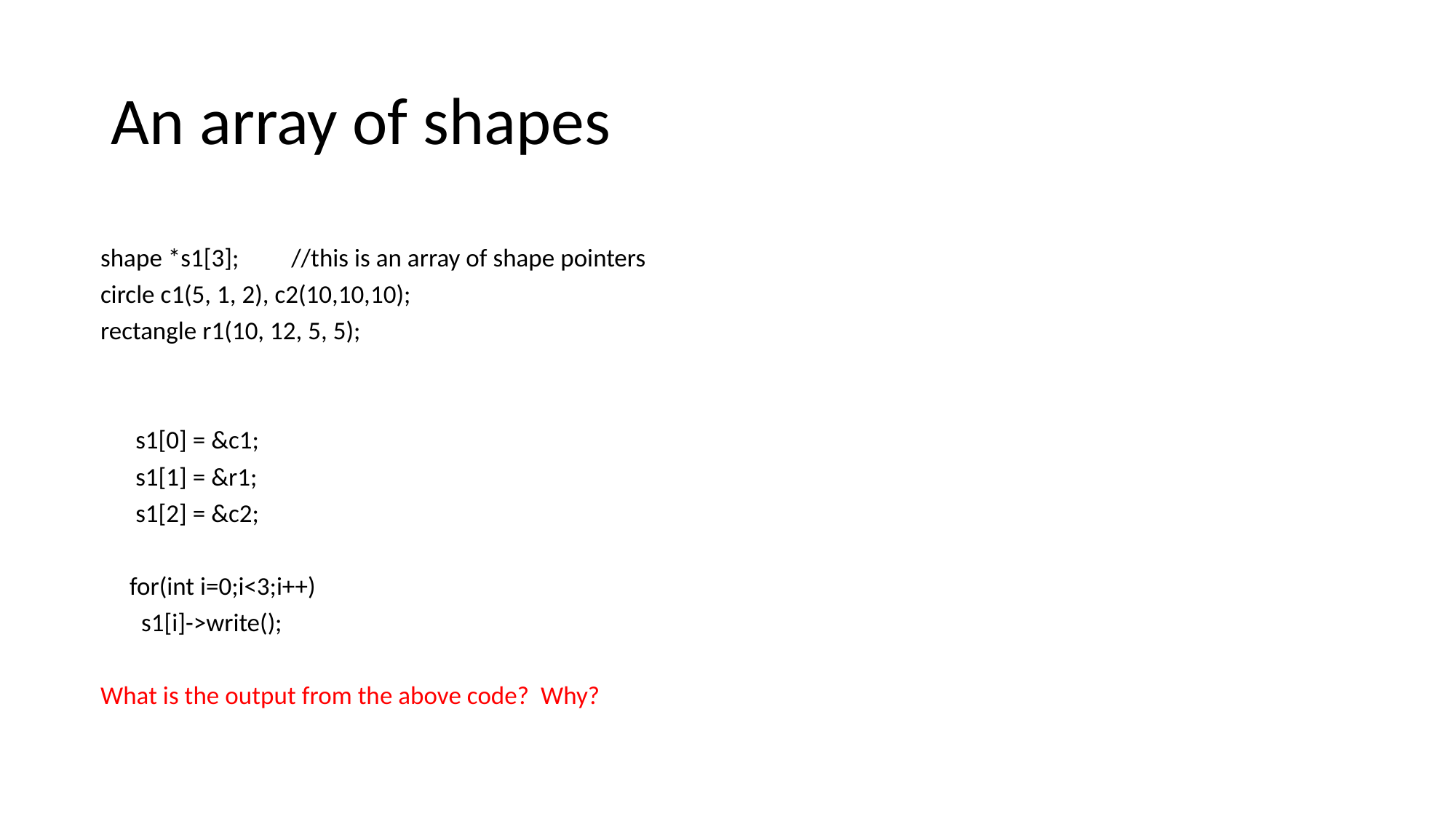

# An array of shapes
shape *s1[3];         //this is an array of shape pointers
circle c1(5, 1, 2), c2(10,10,10);
rectangle r1(10, 12, 5, 5);

      s1[0] = &c1;
      s1[1] = &r1;
      s1[2] = &c2;

     for(int i=0;i<3;i++)
       s1[i]->write();

What is the output from the above code?  Why?